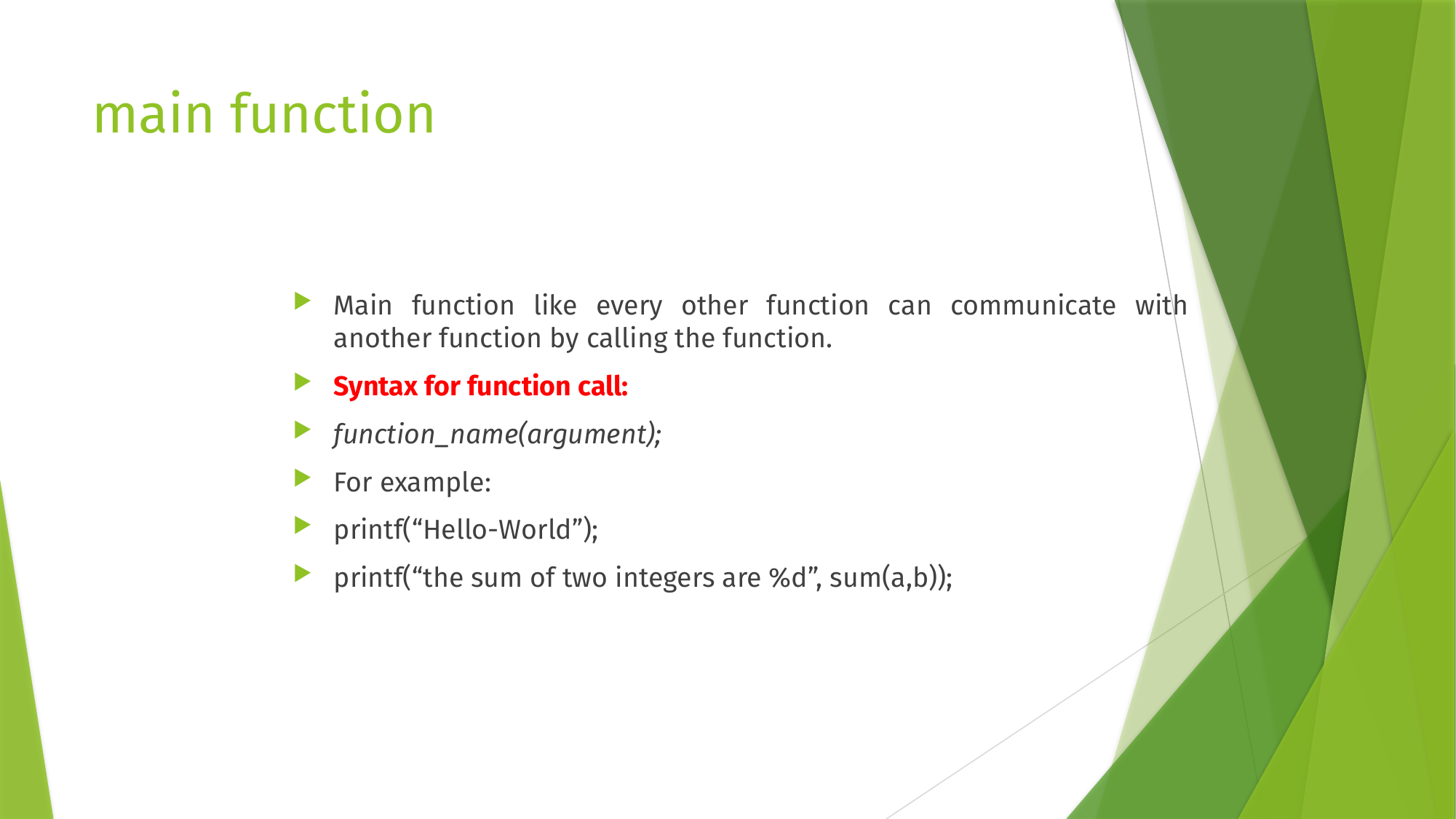

# main function
Main function like every other function can communicate with another function by calling the function.
Syntax for function call:
function_name(argument);
For example:
printf(“Hello-World”);
printf(“the sum of two integers are %d”, sum(a,b));